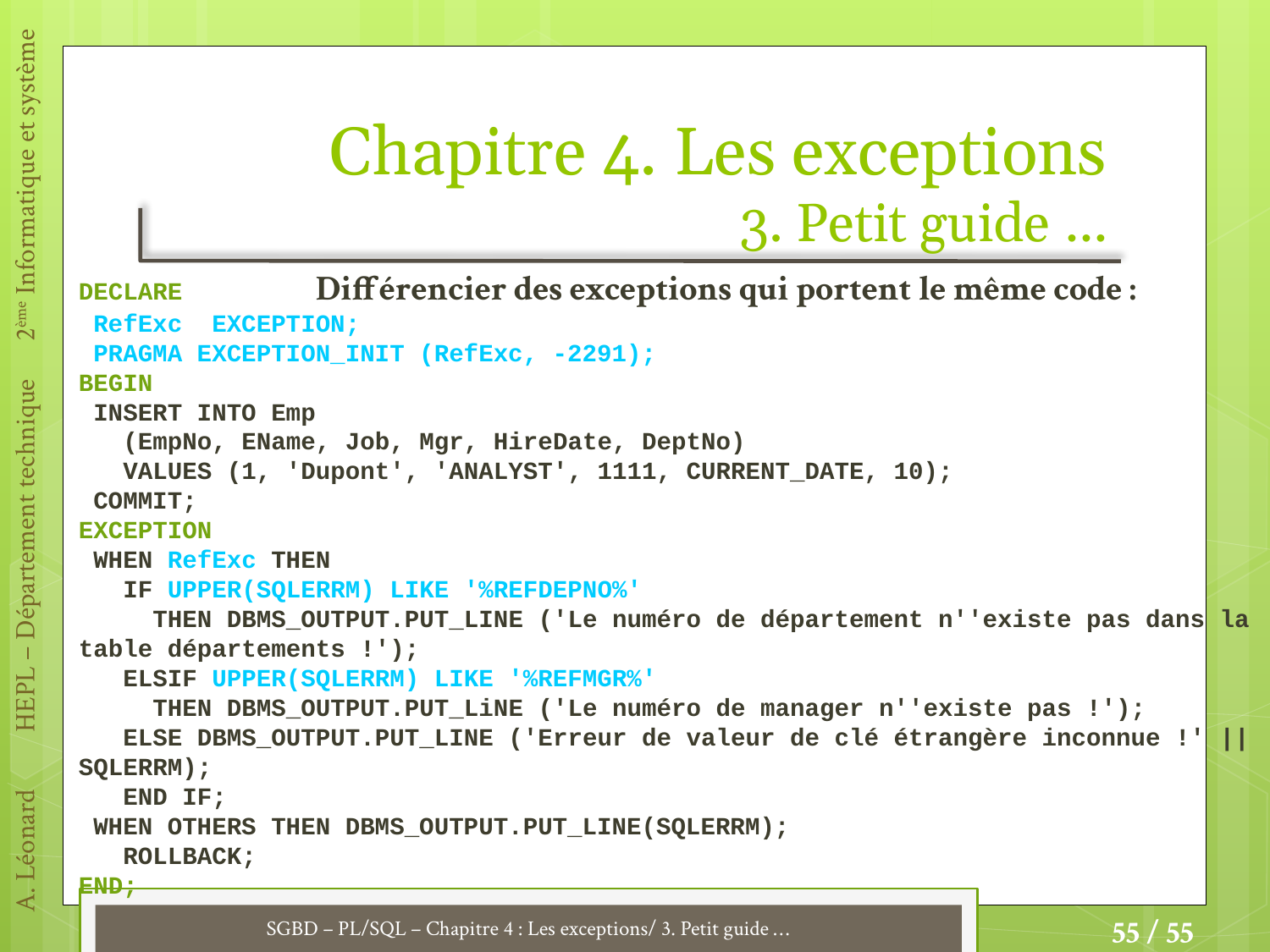

# Chapitre 4. Les exceptions 3. Petit guide …
DECLARE         Différencier des exceptions qui portent le même code :
 RefExc  EXCEPTION;
 PRAGMA EXCEPTION_INIT (RefExc, -2291);
BEGIN
 INSERT INTO Emp
   (EmpNo, EName, Job, Mgr, HireDate, DeptNo)
   VALUES (1, 'Dupont', 'ANALYST', 1111, CURRENT_DATE, 10);
 COMMIT;
EXCEPTION
 WHEN RefExc THEN
   IF UPPER(SQLERRM) LIKE '%REFDEPNO%'
     THEN DBMS_OUTPUT.PUT_LINE ('Le numéro de département n''existe pas dans la table départements !');
   ELSIF UPPER(SQLERRM) LIKE '%REFMGR%'
     THEN DBMS_OUTPUT.PUT_LiNE ('Le numéro de manager n''existe pas !');
   ELSE DBMS_OUTPUT.PUT_LINE ('Erreur de valeur de clé étrangère inconnue !' || SQLERRM);
   END IF;
 WHEN OTHERS THEN DBMS_OUTPUT.PUT_LINE(SQLERRM);
   ROLLBACK;
END;
SGBD – PL/SQL – Chapitre 4 : Les exceptions/ 3. Petit guide …